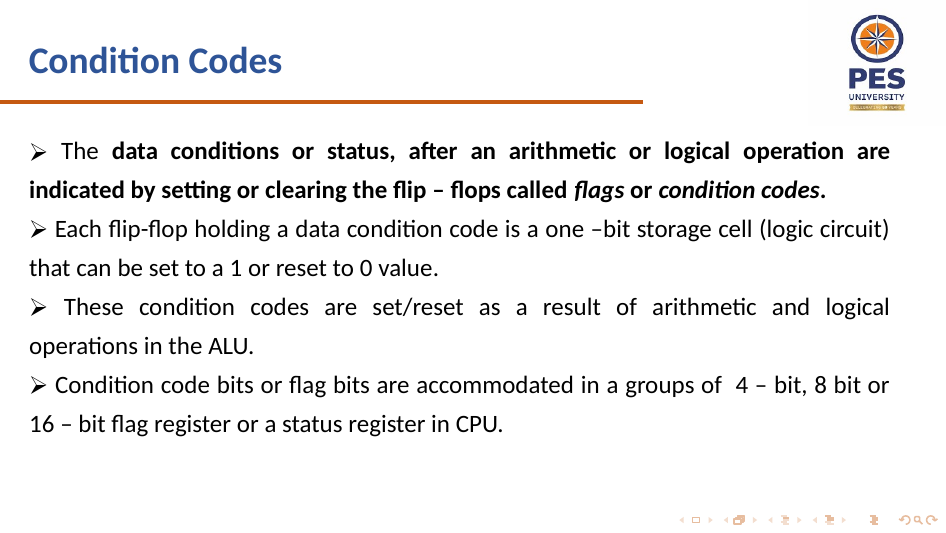

# Condition Codes

 The data conditions or status, after an arithmetic or logical operation are indicated by setting or clearing the flip – flops called flags or condition codes.
 Each flip-flop holding a data condition code is a one –bit storage cell (logic circuit) that can be set to a 1 or reset to 0 value.
 These condition codes are set/reset as a result of arithmetic and logical operations in the ALU.
 Condition code bits or flag bits are accommodated in a groups of  4 – bit, 8 bit or 16 – bit flag register or a status register in CPU.